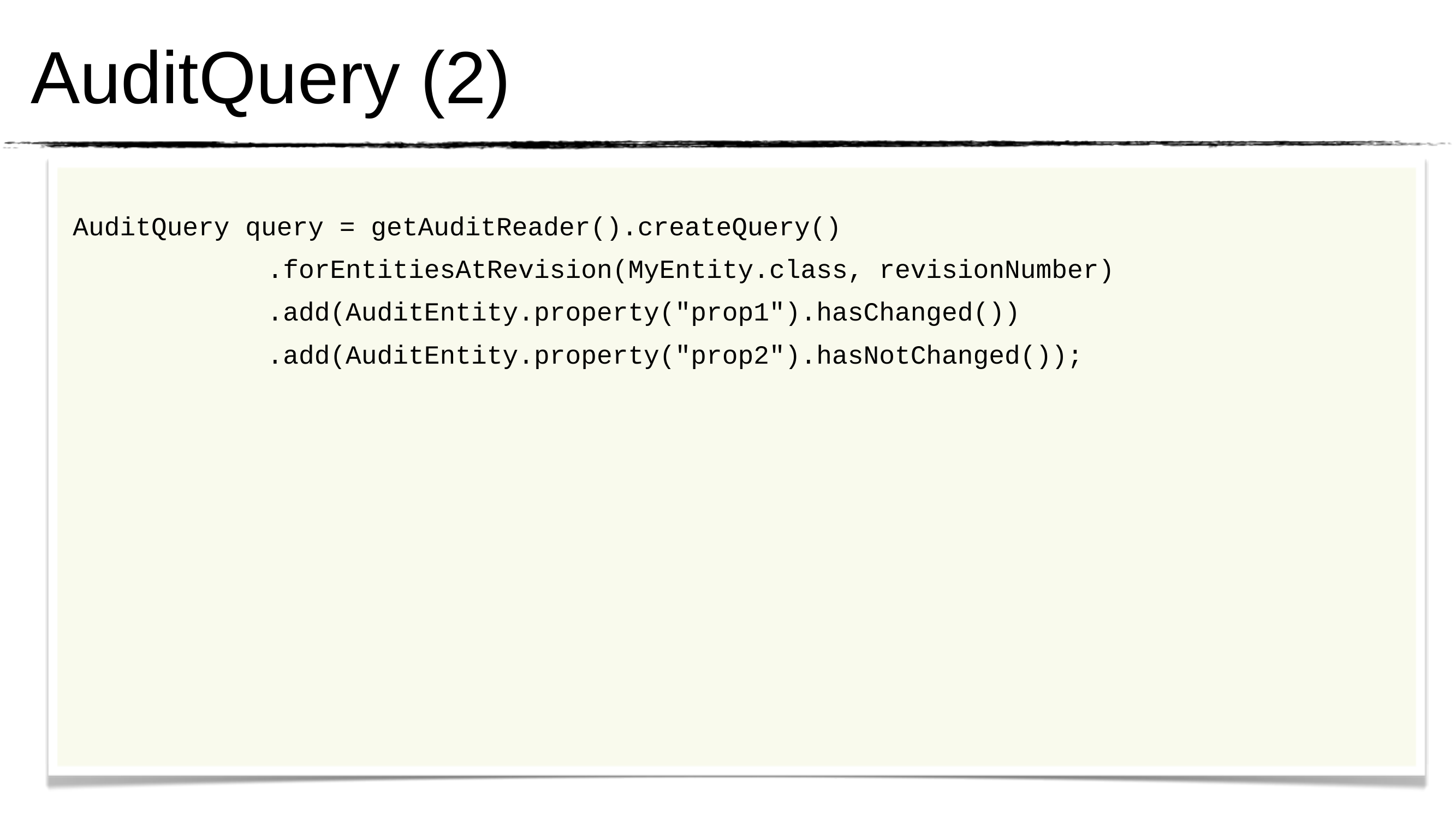

# AuditQuery (2)

AuditQuery query = getAuditReader().createQuery()
			.forEntitiesAtRevision(MyEntity.class, revisionNumber)
			.add(AuditEntity.property("prop1").hasChanged())
			.add(AuditEntity.property("prop2").hasNotChanged());